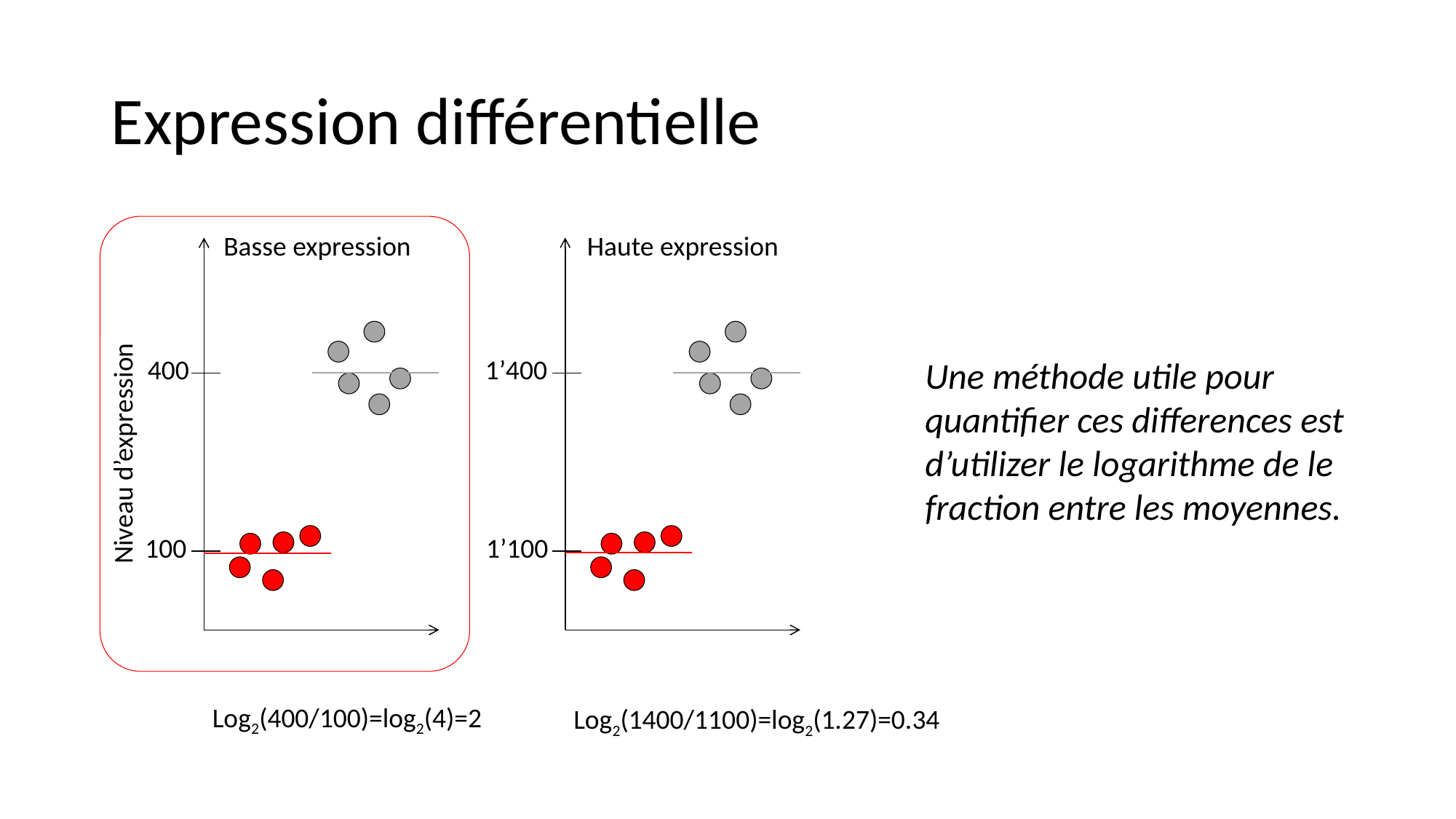

# Expression différentielle

Basse expression
Haute expression

400
1’400
Une méthode utile pour quantifier ces differences est d’utilizer le logarithme de le fraction entre les moyennes.

Niveau d’expression
100
1’100

Log2(400/100)=log2(4)=2
Log2(1400/1100)=log2(1.27)=0.34